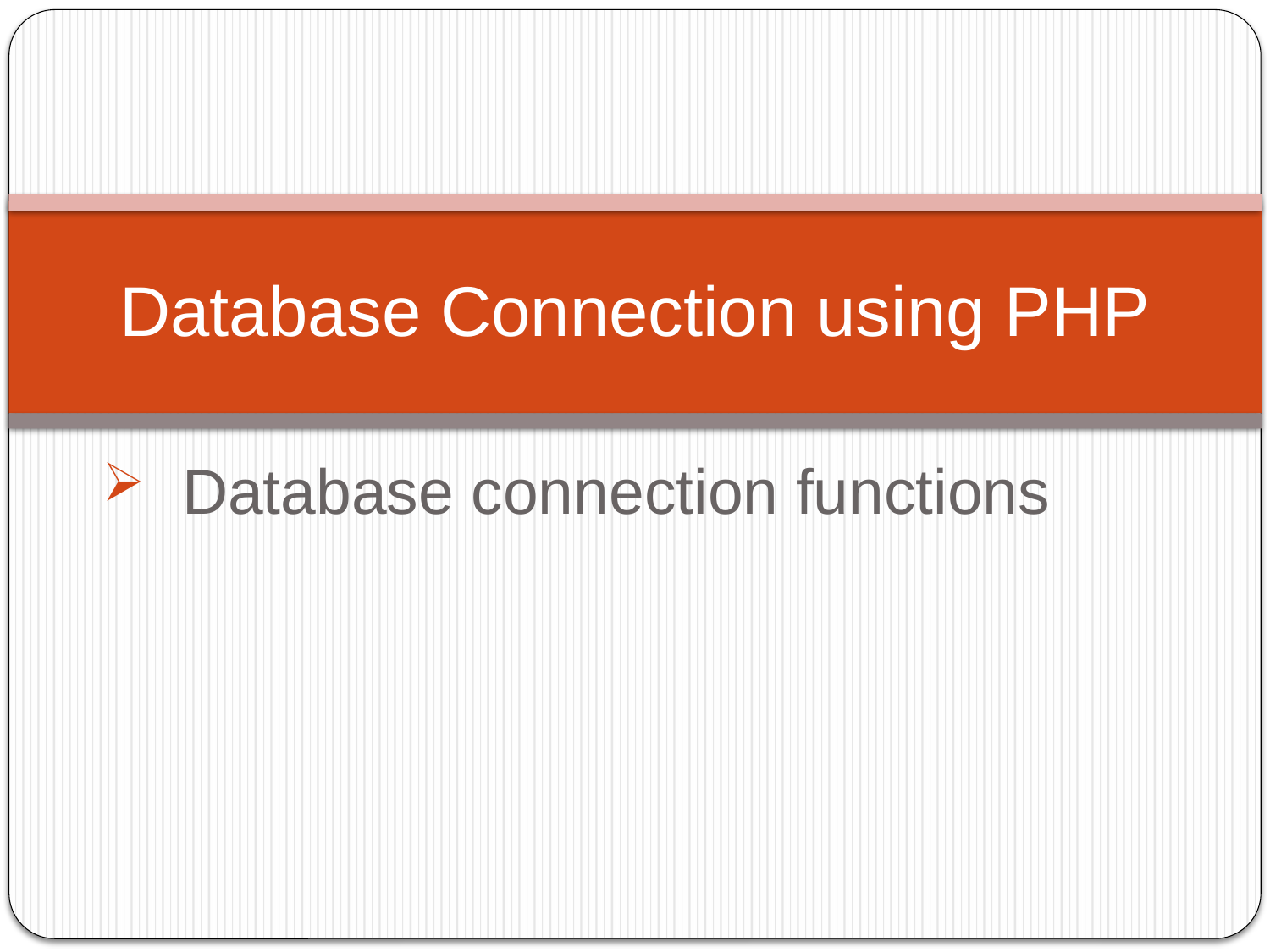

# Database Connection using PHP
Database connection functions